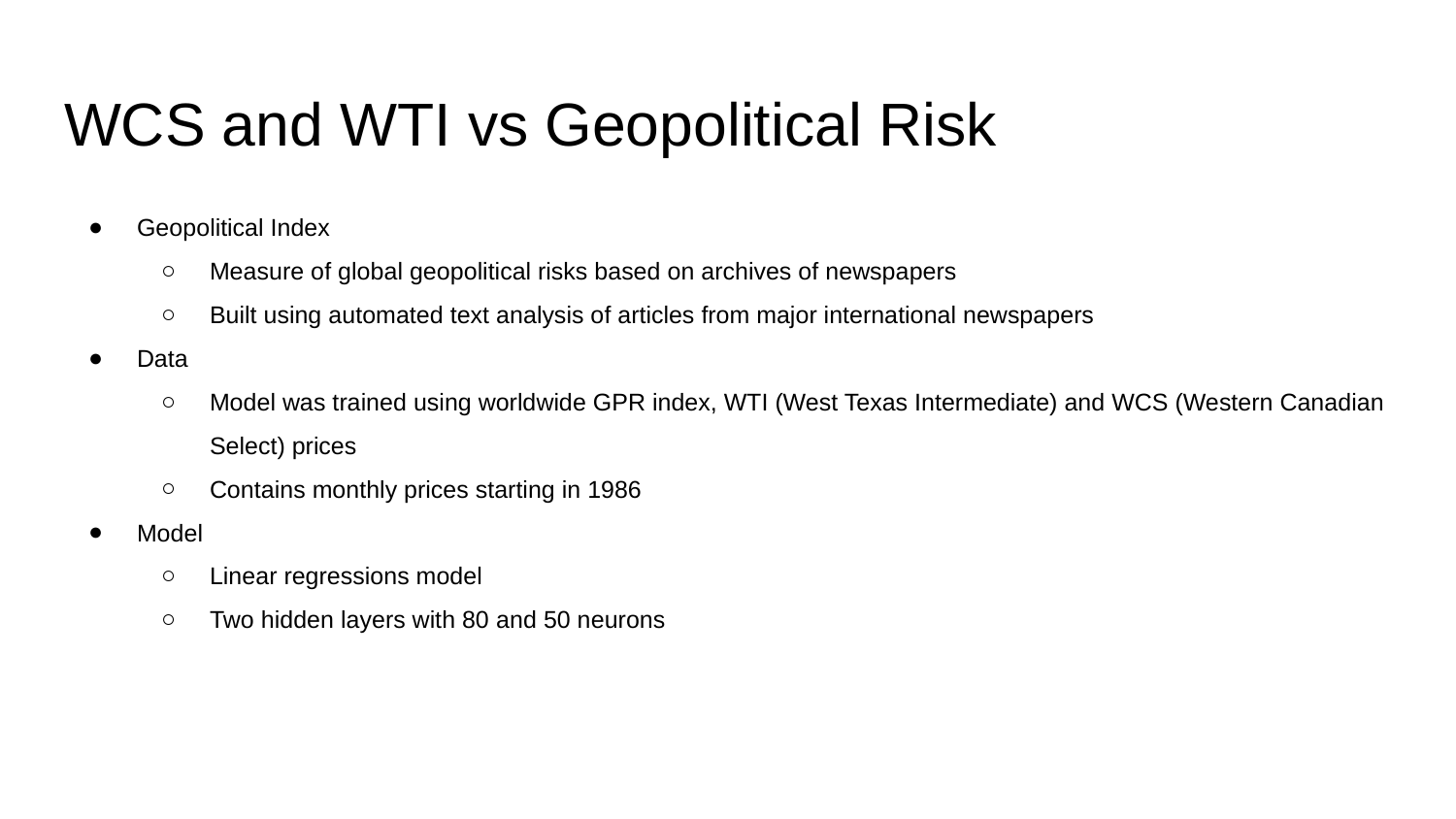

# WCS and WTI vs Geopolitical Risk

Geopolitical Index
Measure of global geopolitical risks based on archives of newspapers
Built using automated text analysis of articles from major international newspapers
Data
Model was trained using worldwide GPR index, WTI (West Texas Intermediate) and WCS (Western Canadian Select) prices
Contains monthly prices starting in 1986
Model
Linear regressions model
Two hidden layers with 80 and 50 neurons